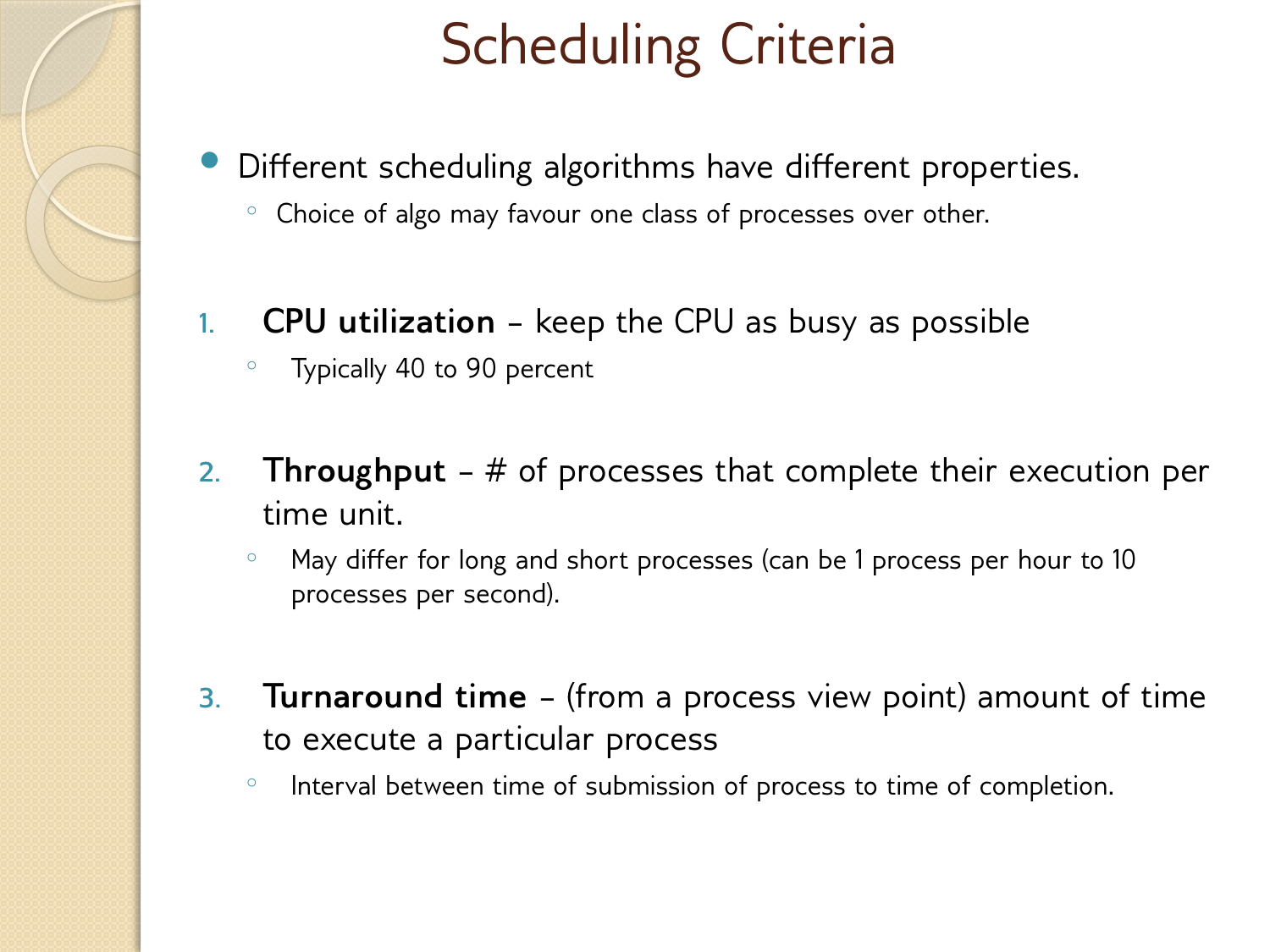

# Scheduling Criteria
Different scheduling algorithms have different properties.
Choice of algo may favour one class of processes over other.

CPU utilization – keep the CPU as busy as possible
Typically 40 to 90 percent

Throughput – # of processes that complete their execution per time unit.
May differ for long and short processes (can be 1 process per hour to 10 processes per second).

Turnaround time – (from a process view point) amount of time to execute a particular process
Interval between time of submission of process to time of completion.